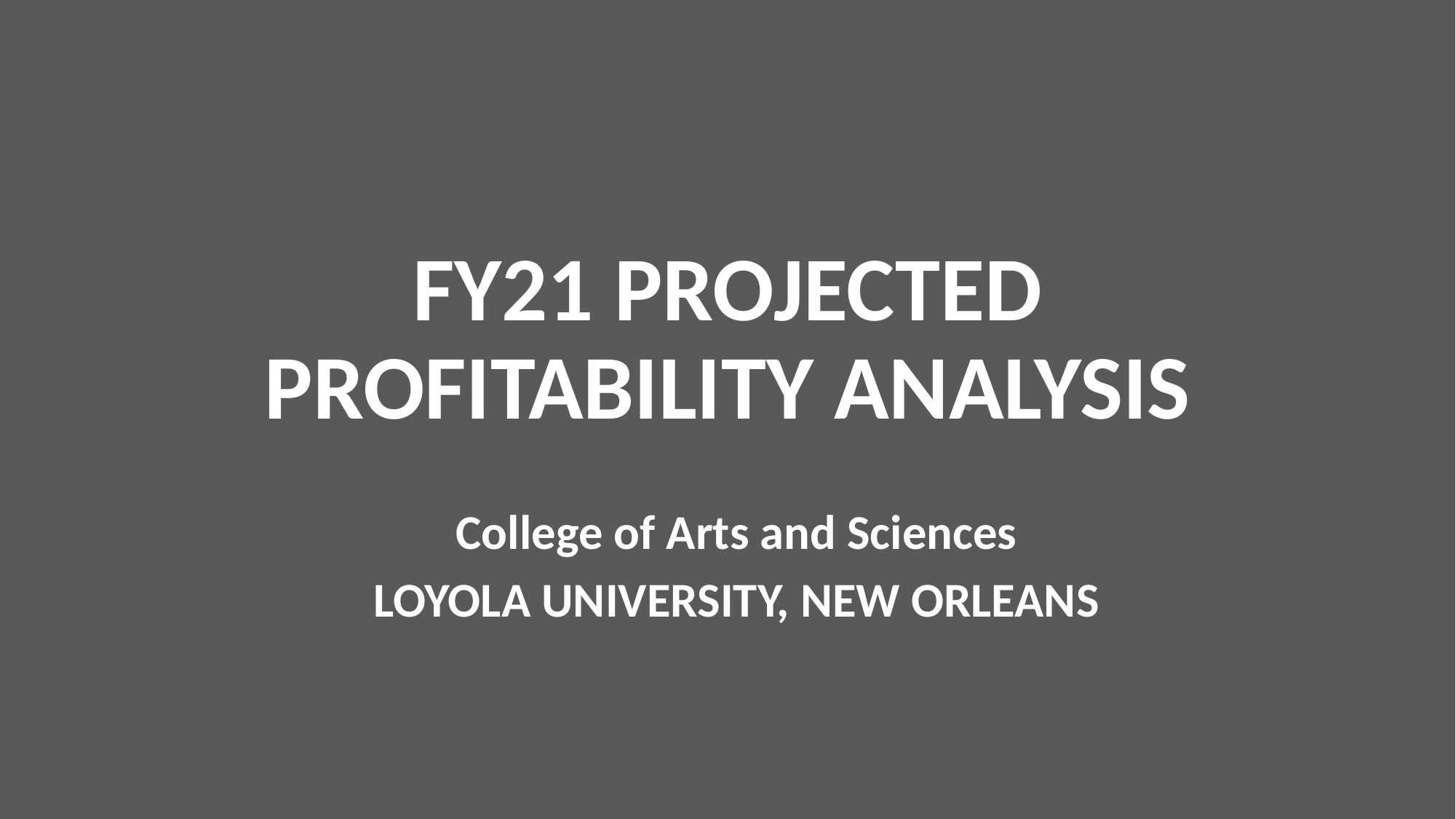

# FY21 PROJECTED PROFITABILITY ANALYSIS
College of Arts and Sciences
LOYOLA UNIVERSITY, NEW ORLEANS